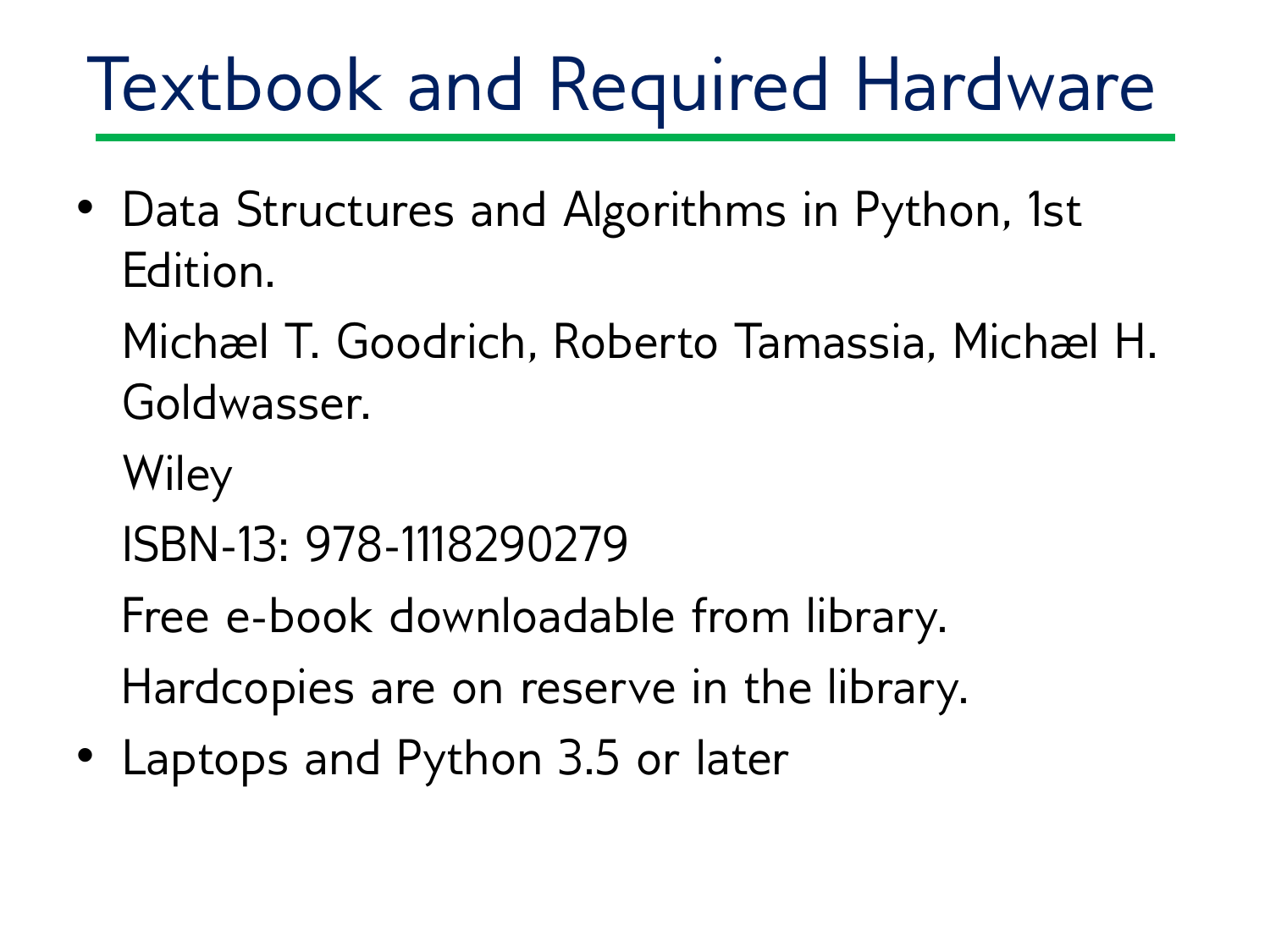

# Textbook and Required Hardware
Data Structures and Algorithms in Python, 1st Edition.
	Michael T. Goodrich, Roberto Tamassia, Michael H. Goldwasser.
	Wiley
	ISBN-13: 978-1118290279
   Free e-book downloadable from library.
   Hardcopies are on reserve in the library.
Laptops and Python 3.5 or later